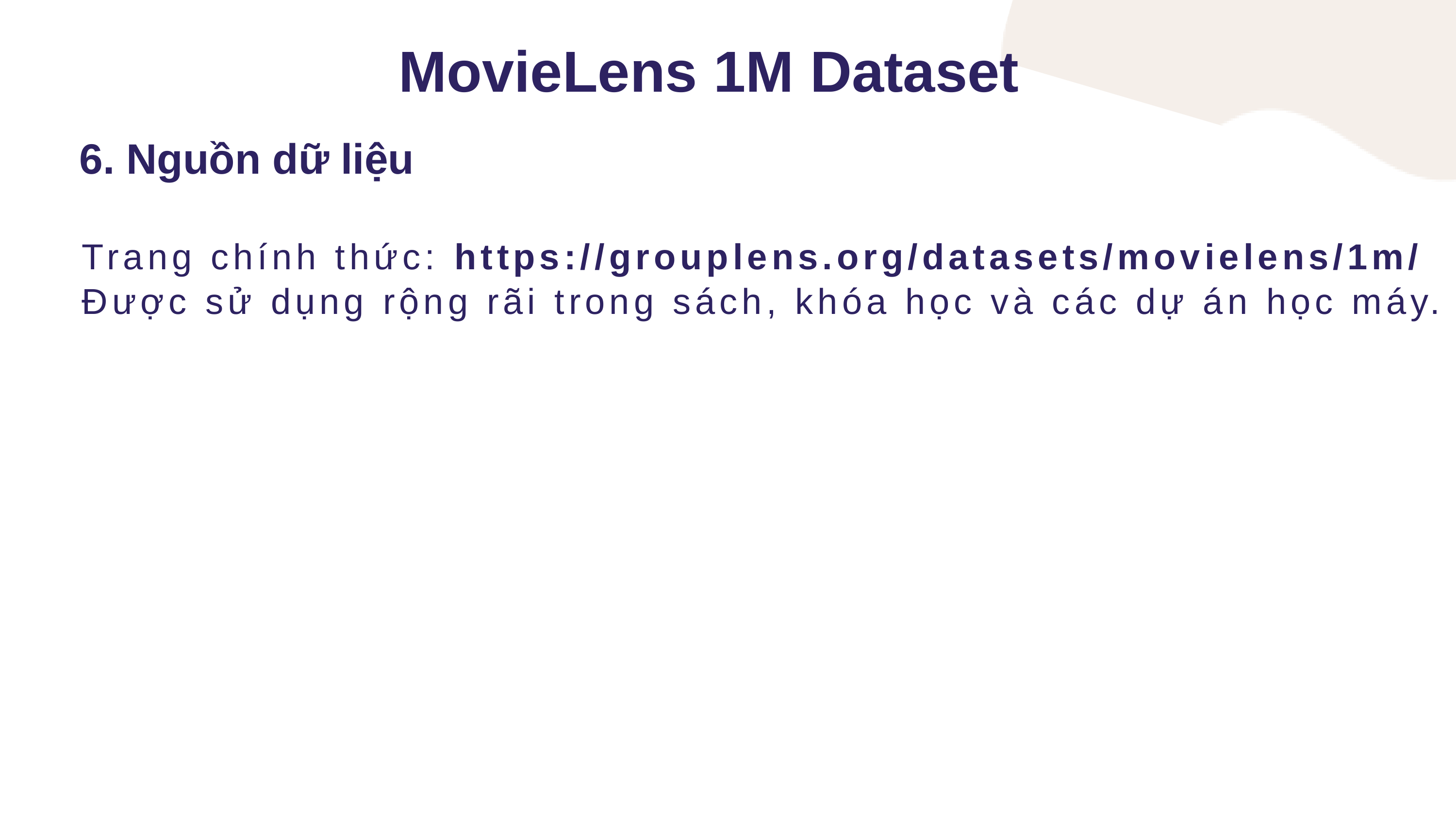

MovieLens 1M Dataset
6. Nguồn dữ liệu
Trang chính thức: https://grouplens.org/datasets/movielens/1m/
Được sử dụng rộng rãi trong sách, khóa học và các dự án học máy.